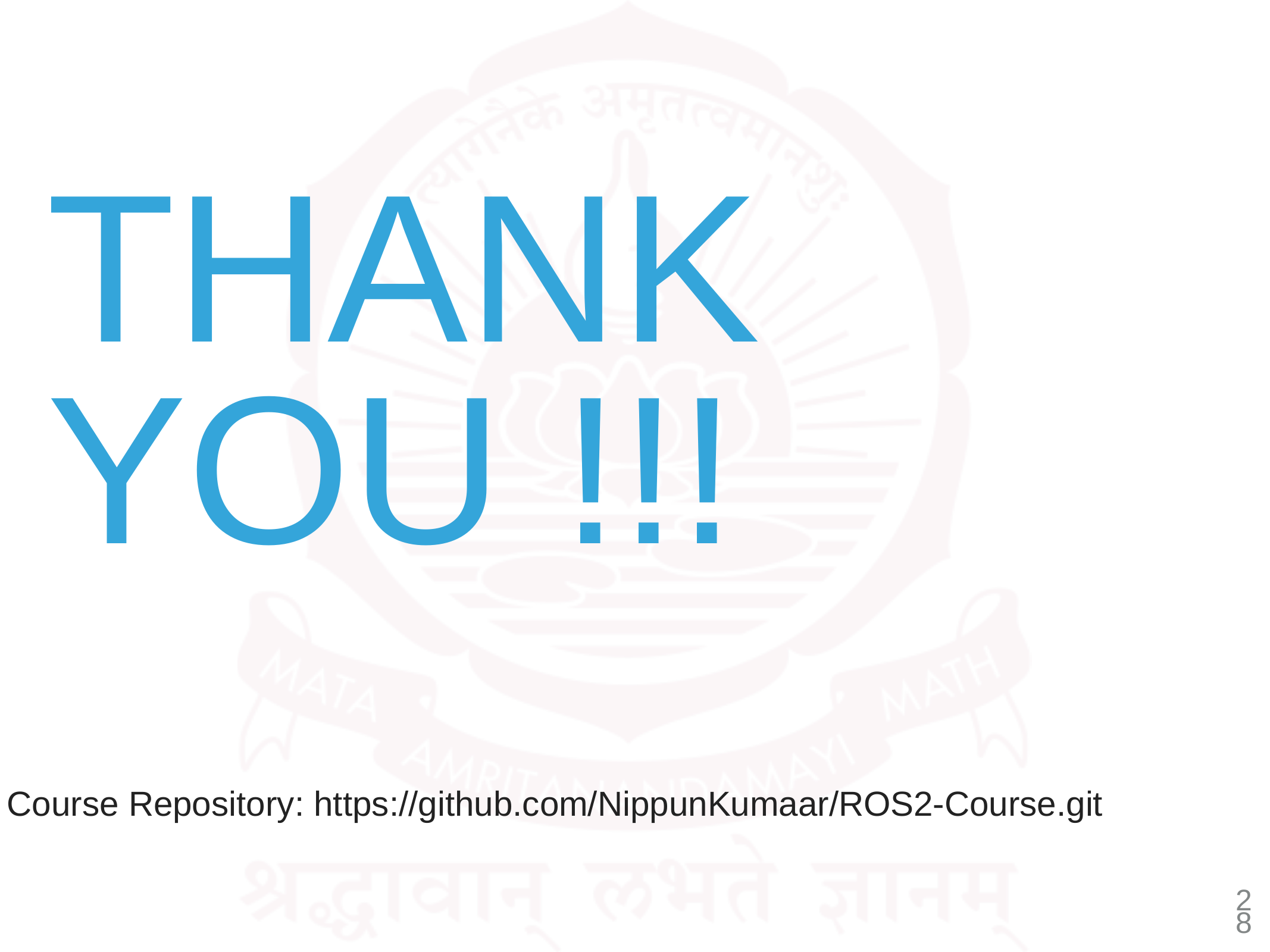

# Thank You !!!
Course Repository: https://github.com/NippunKumaar/ROS2-Course.git
28